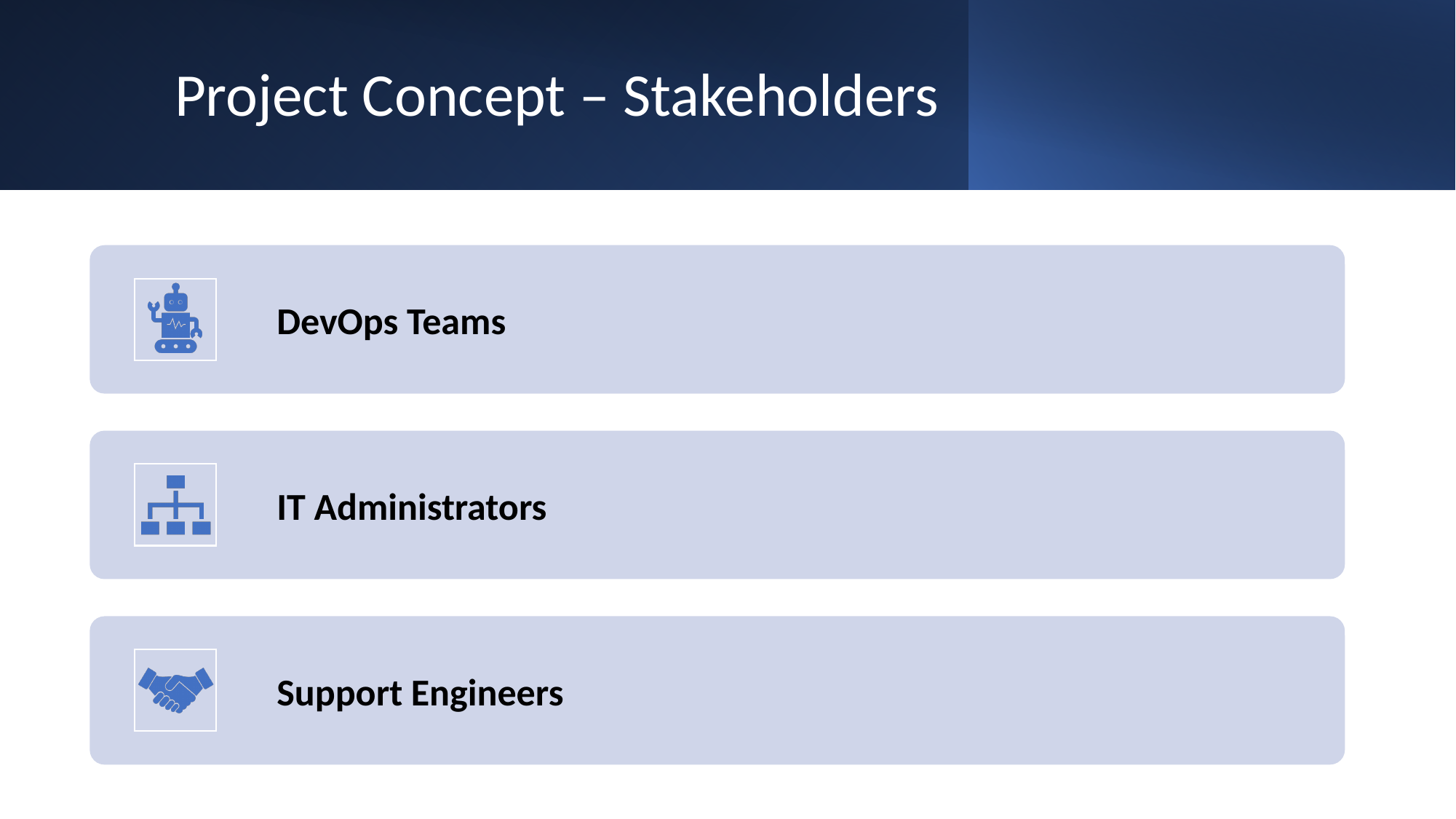

# Project Concept – Stakeholders
DevOps Teams
IT Administrators
Support Engineers